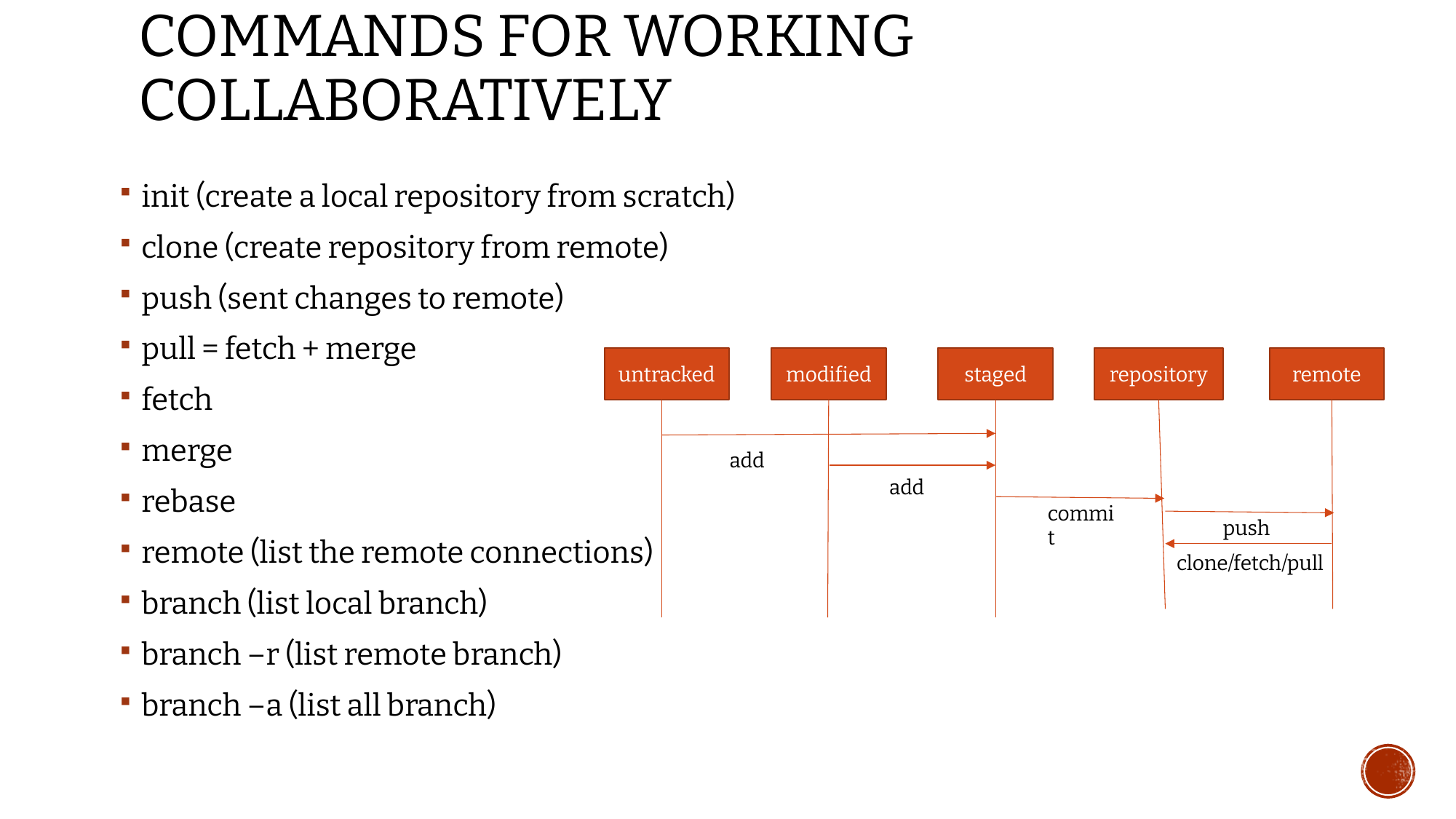

# Commands for Working collaboratively
init (create a local repository from scratch)
clone (create repository from remote)
push (sent changes to remote)
pull = fetch + merge
fetch
merge
rebase
remote (list the remote connections)
branch (list local branch)
branch –r (list remote branch)
branch –a (list all branch)

repository
remote
untracked
modified
staged
add
add
commit
push
clone/fetch/pull